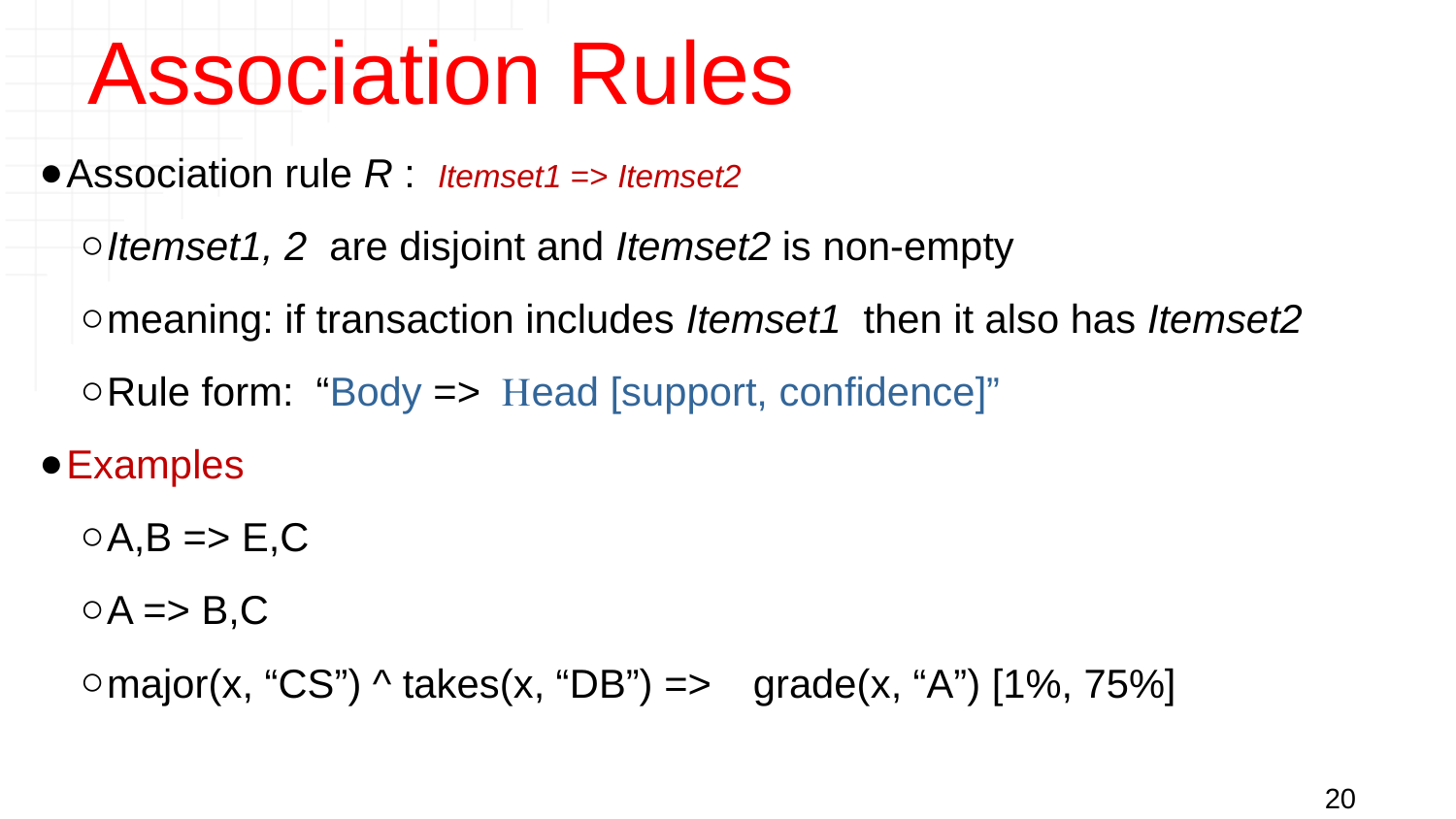

# Association Rules
Association rule R :  Itemset1 => Itemset2
Itemset1, 2  are disjoint and Itemset2 is non-empty
meaning: if transaction includes Itemset1  then it also has Itemset2
Rule form:  “Body => Ηead [support, confidence]”
Examples
A,B => E,C
A => B,C
major(x, “CS”) ^ takes(x, “DB”) =>  grade(x, “A”) [1%, 75%]
20